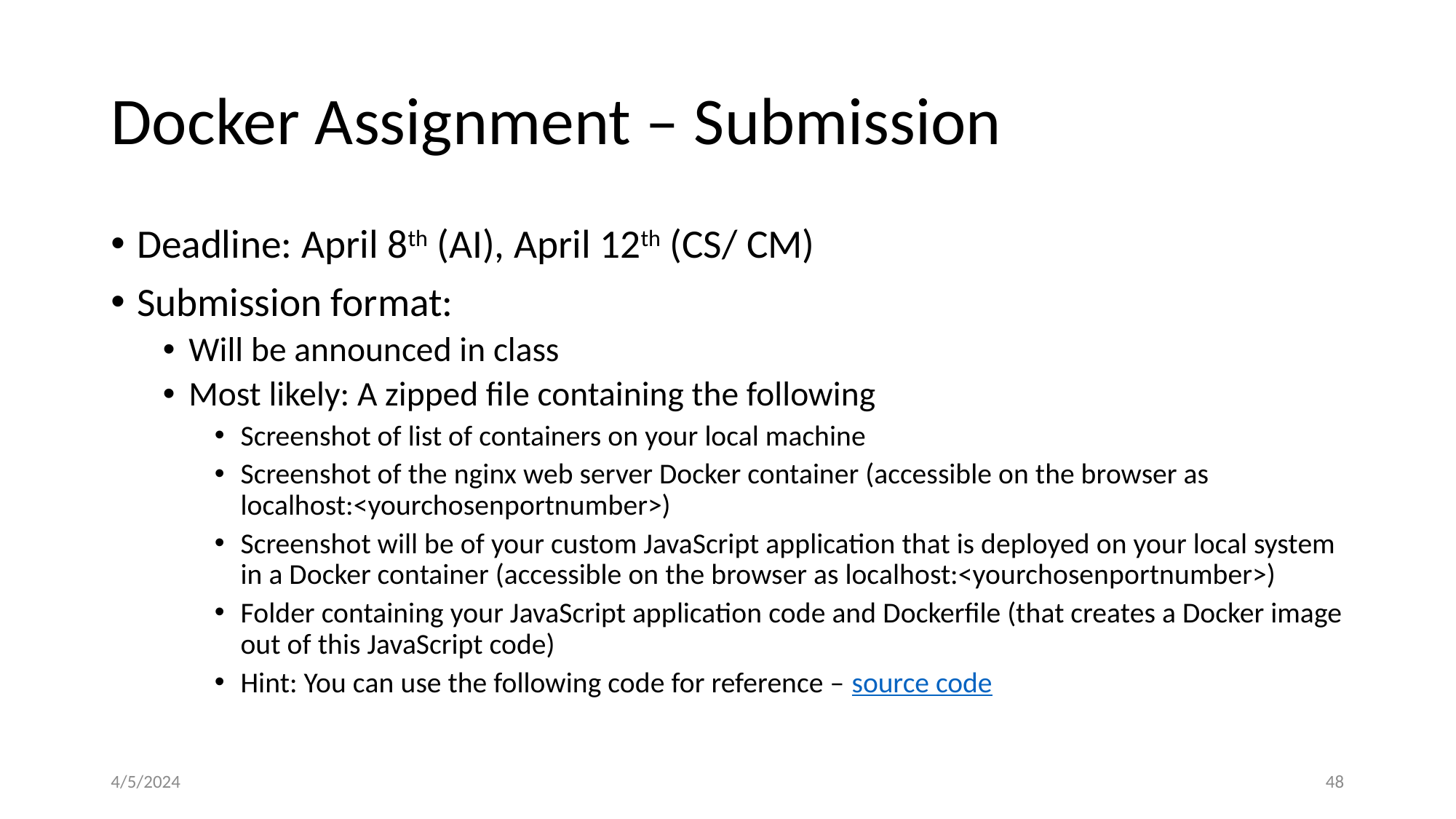

# Docker Assignment – Submission
Deadline: April 8th (AI), April 12th (CS/ CM)
Submission format:
Will be announced in class
Most likely: A zipped file containing the following
Screenshot of list of containers on your local machine
Screenshot of the nginx web server Docker container (accessible on the browser as localhost:<yourchosenportnumber>)
Screenshot will be of your custom JavaScript application that is deployed on your local system in a Docker container (accessible on the browser as localhost:<yourchosenportnumber>)
Folder containing your JavaScript application code and Dockerfile (that creates a Docker image out of this JavaScript code)
Hint: You can use the following code for reference – source code
4/5/2024
48